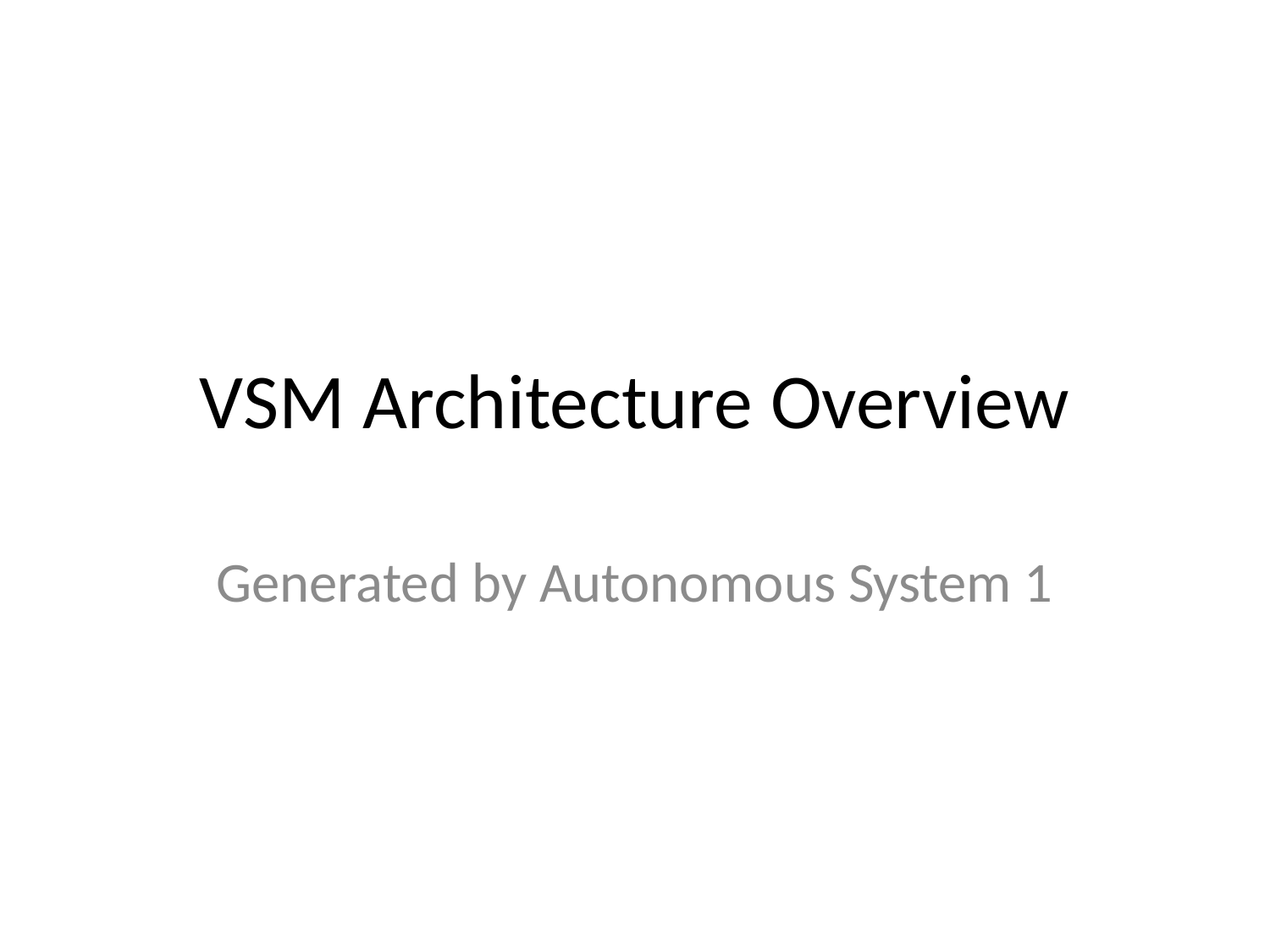

# VSM Architecture Overview
Generated by Autonomous System 1